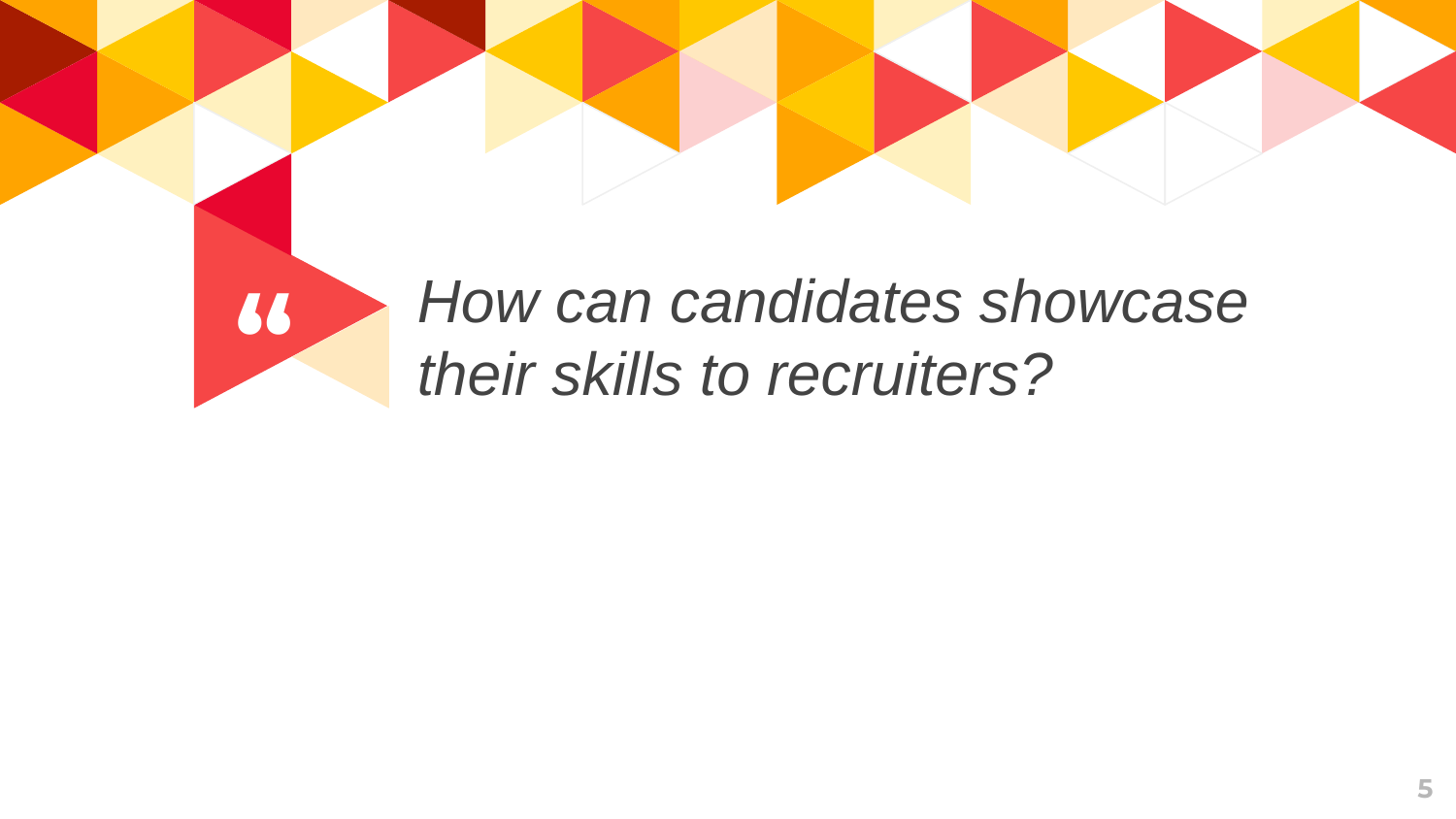

How can candidates showcase their skills to recruiters?
5